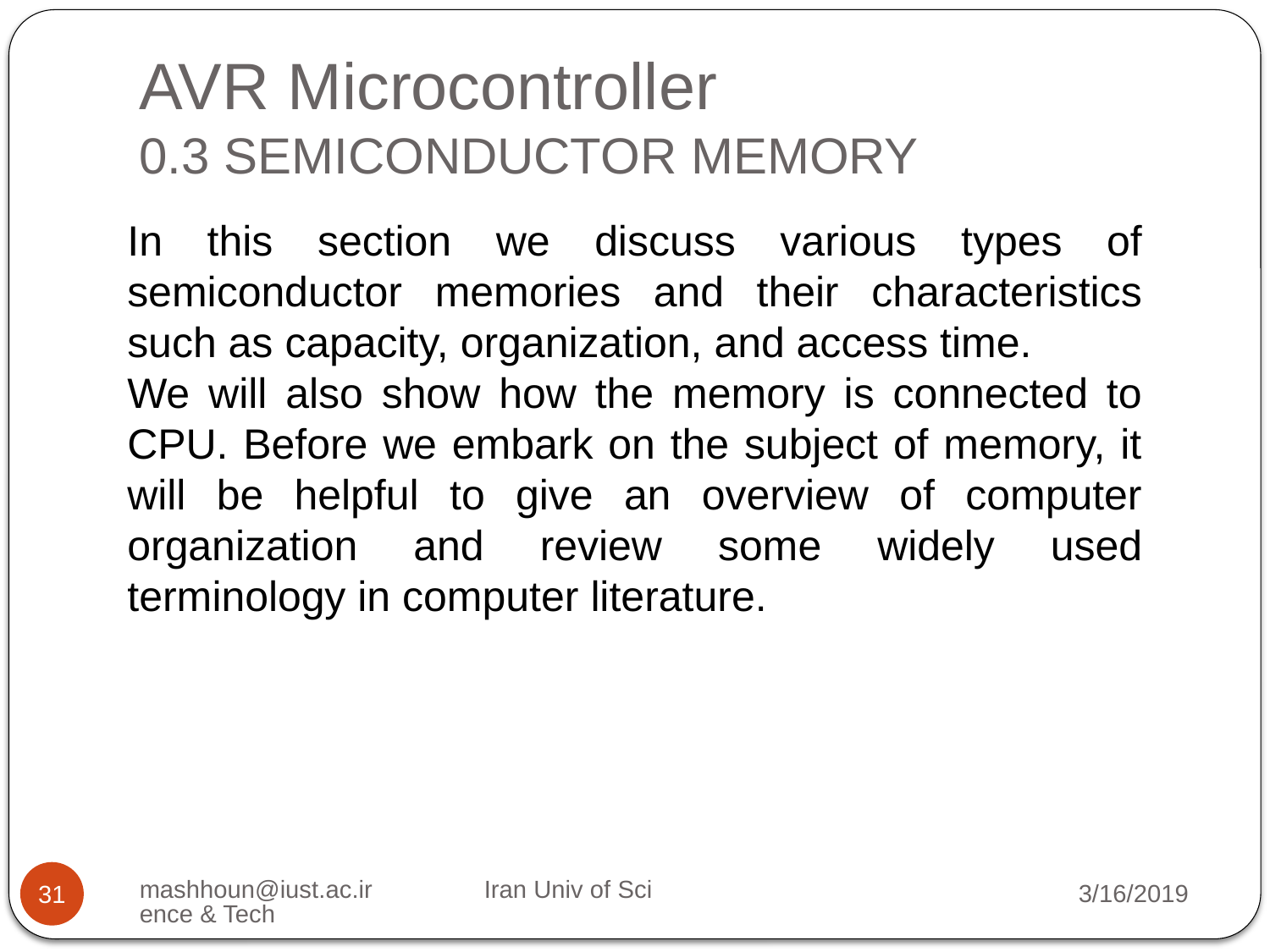

# AVR Microcontroller 0.3 SEMICONDUCTOR MEMORY
In this section we discuss various types of semiconductor memories and their characteristics such as capacity, organization, and access time.
We will also show how the memory is connected to CPU. Before we embark on the subject of memory, it will be helpful to give an overview of computer organization and review some widely used terminology in computer literature.
mashhoun@iust.ac.ir                Iran Univ of Science & Tech
3/16/2019
31